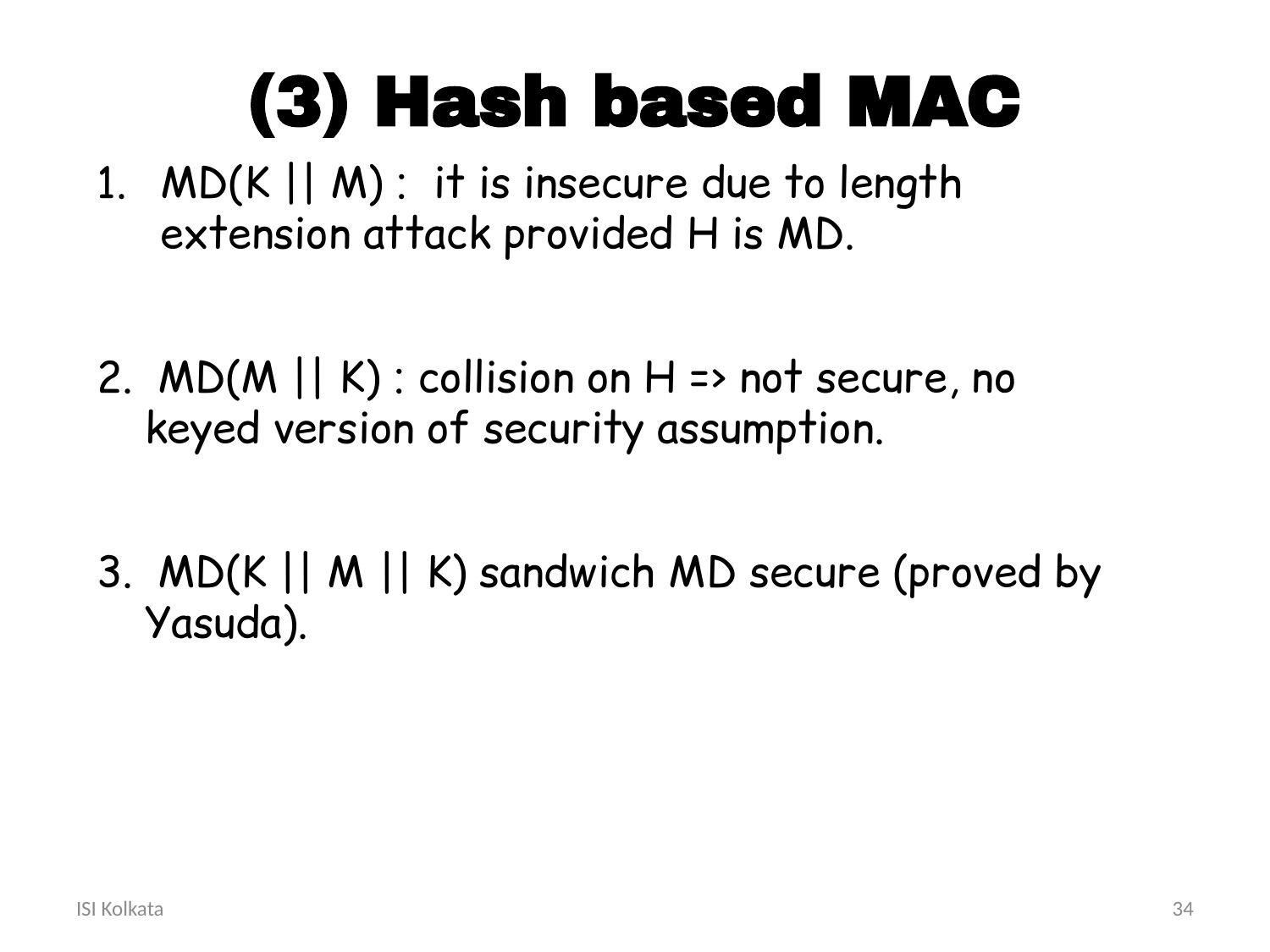

(3) Hash based MAC
MD(K || M) :  it is insecure due to length extension attack provided H is MD.

 MD(M || K) : collision on H => not secure, no keyed version of security assumption.

 MD(K || M || K) sandwich MD secure (proved by Yasuda).
ISI Kolkata
34